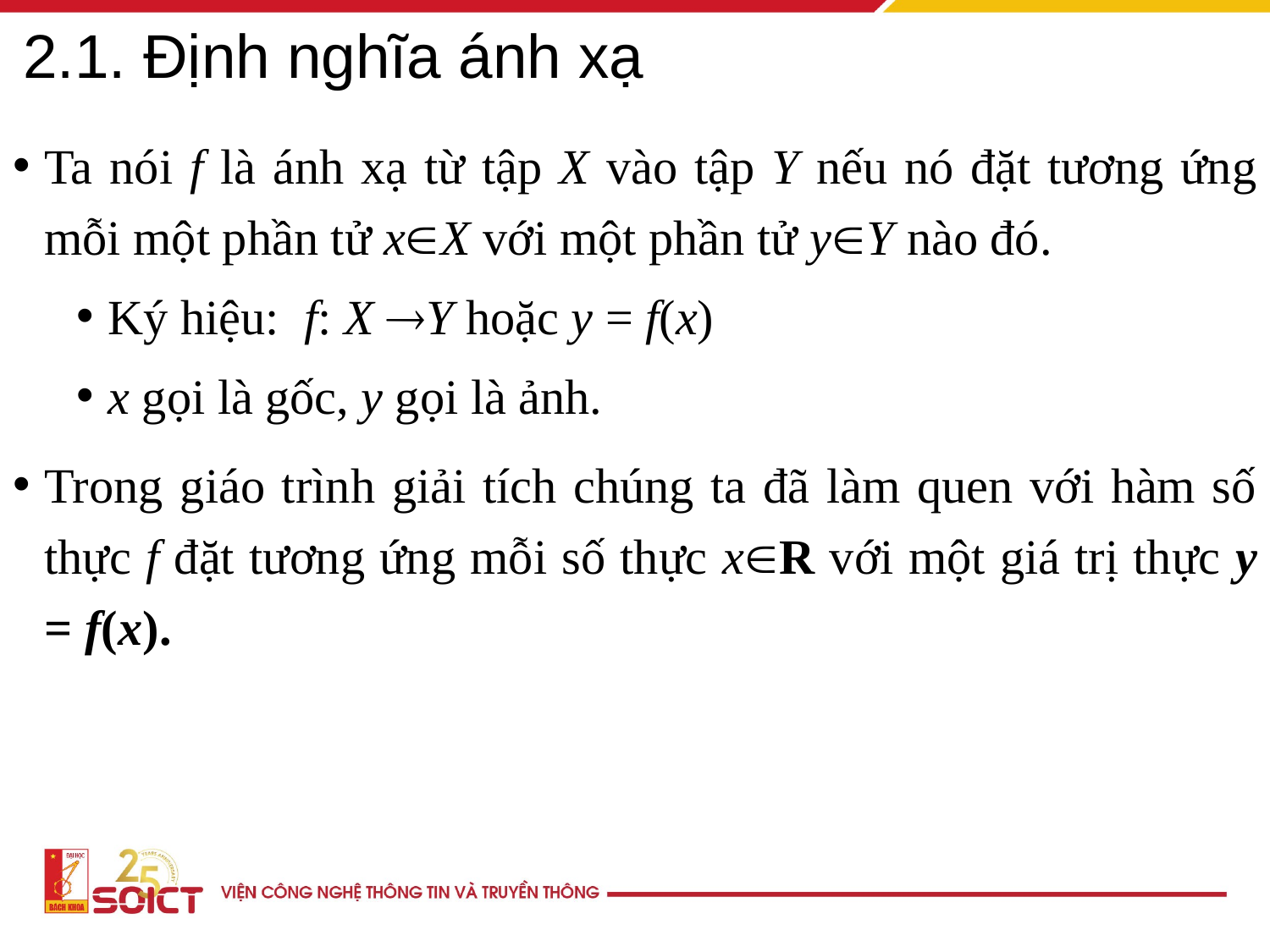

# 2.1. Định nghĩa ánh xạ
Ta nói f là ánh xạ từ tập X vào tập Y nếu nó đặt tương ứng mỗi một phần tử x∈X với một phần tử y∈Y nào đó.
Ký hiệu:  f: X →Y hoặc y = f(x)
x gọi là gốc, y gọi là ảnh.
Trong giáo trình giải tích chúng ta đã làm quen với hàm số thực f đặt tương ứng mỗi số thực x∈R với một giá trị thực y = f(x).